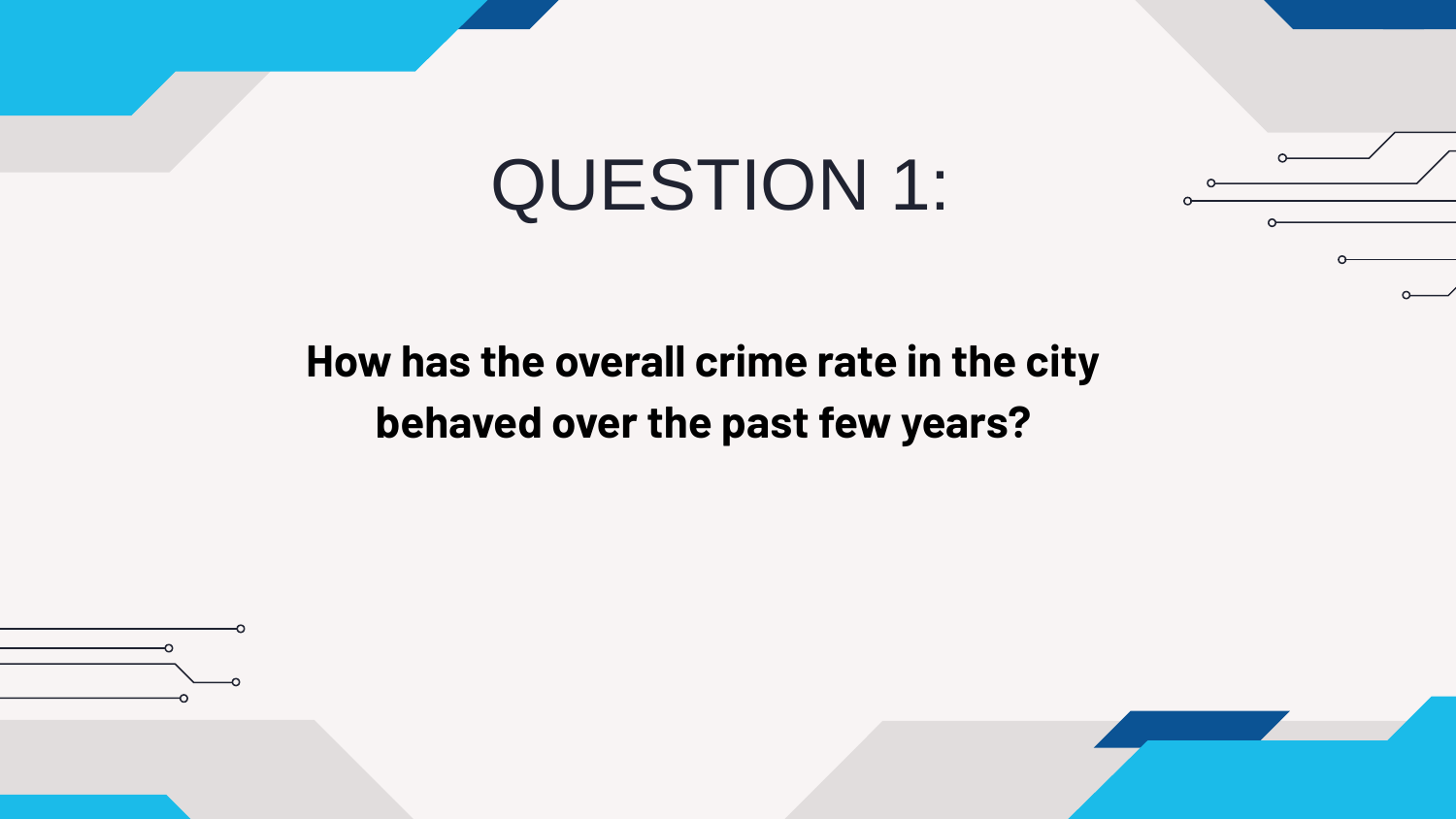

# QUESTION 1:
How has the overall crime rate in the city behaved over the past few years?